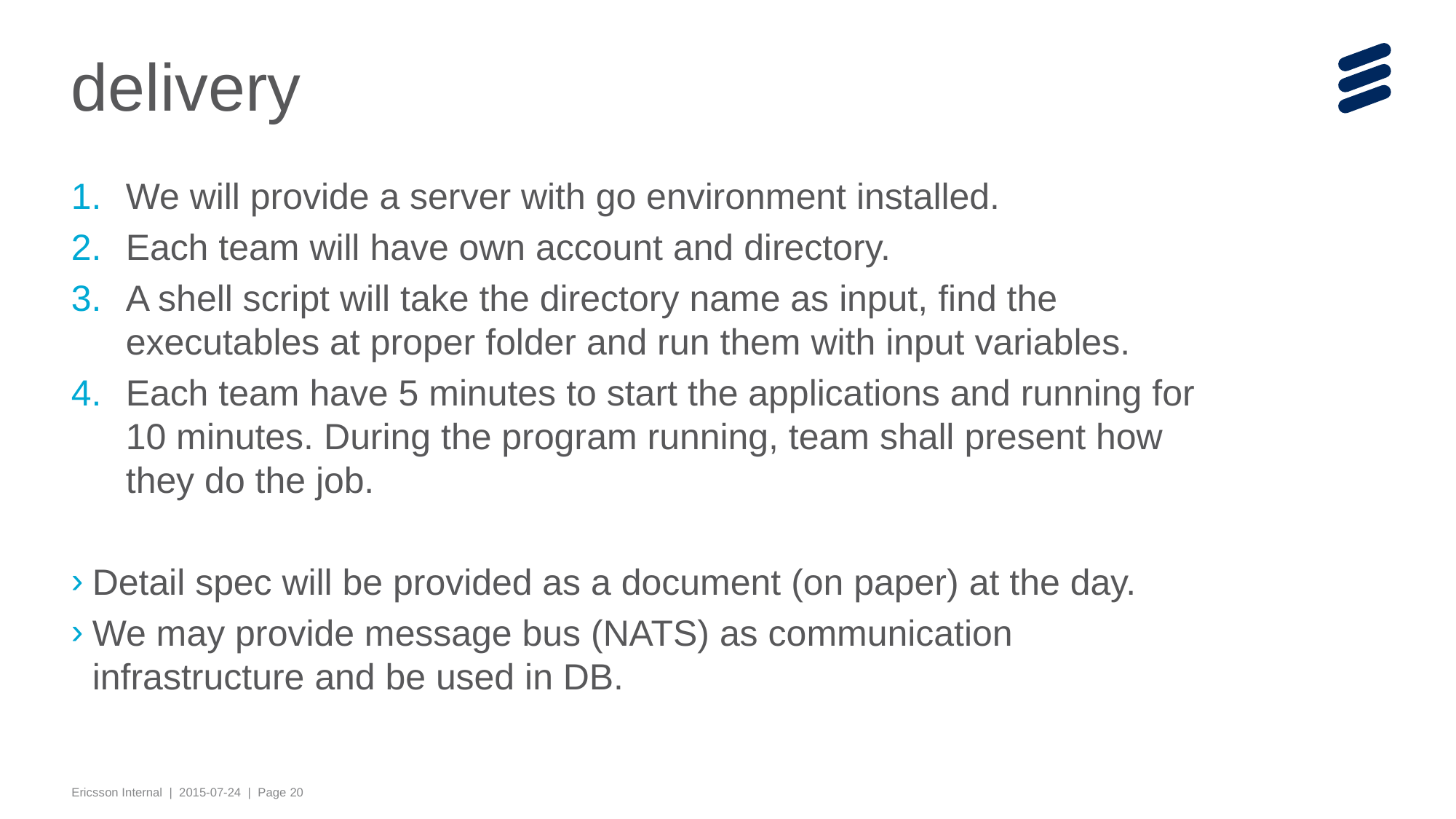

# delivery
We will provide a server with go environment installed.
Each team will have own account and directory.
A shell script will take the directory name as input, find the executables at proper folder and run them with input variables.
Each team have 5 minutes to start the applications and running for 10 minutes. During the program running, team shall present how they do the job.

Detail spec will be provided as a document (on paper) at the day.
We may provide message bus (NATS) as communication infrastructure and be used in DB.